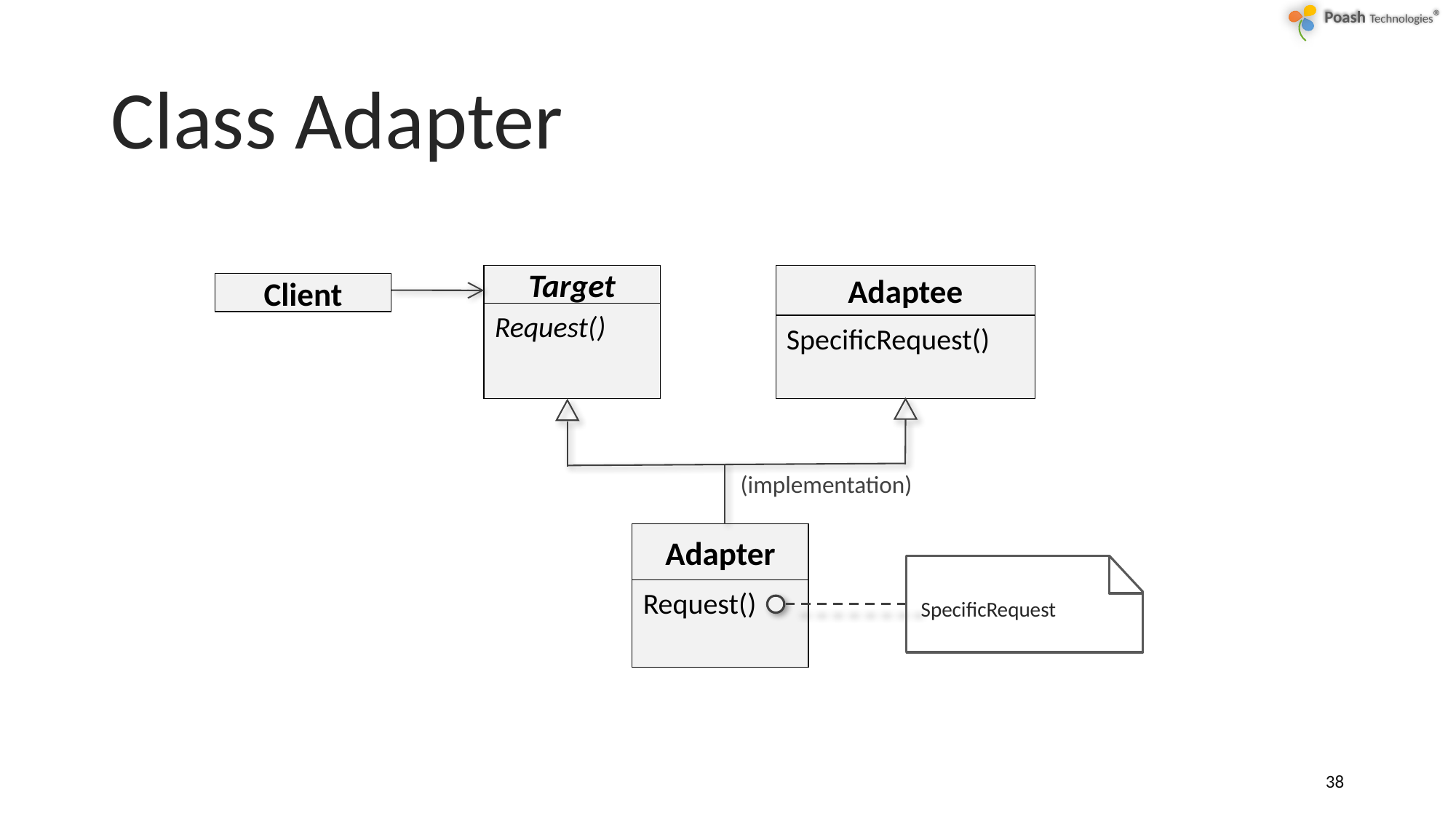

# Class Adapter
Adaptee
SpecificRequest()
Target
Request()
Client

(implementation)
Adapter
Request()
SpecificRequest

38